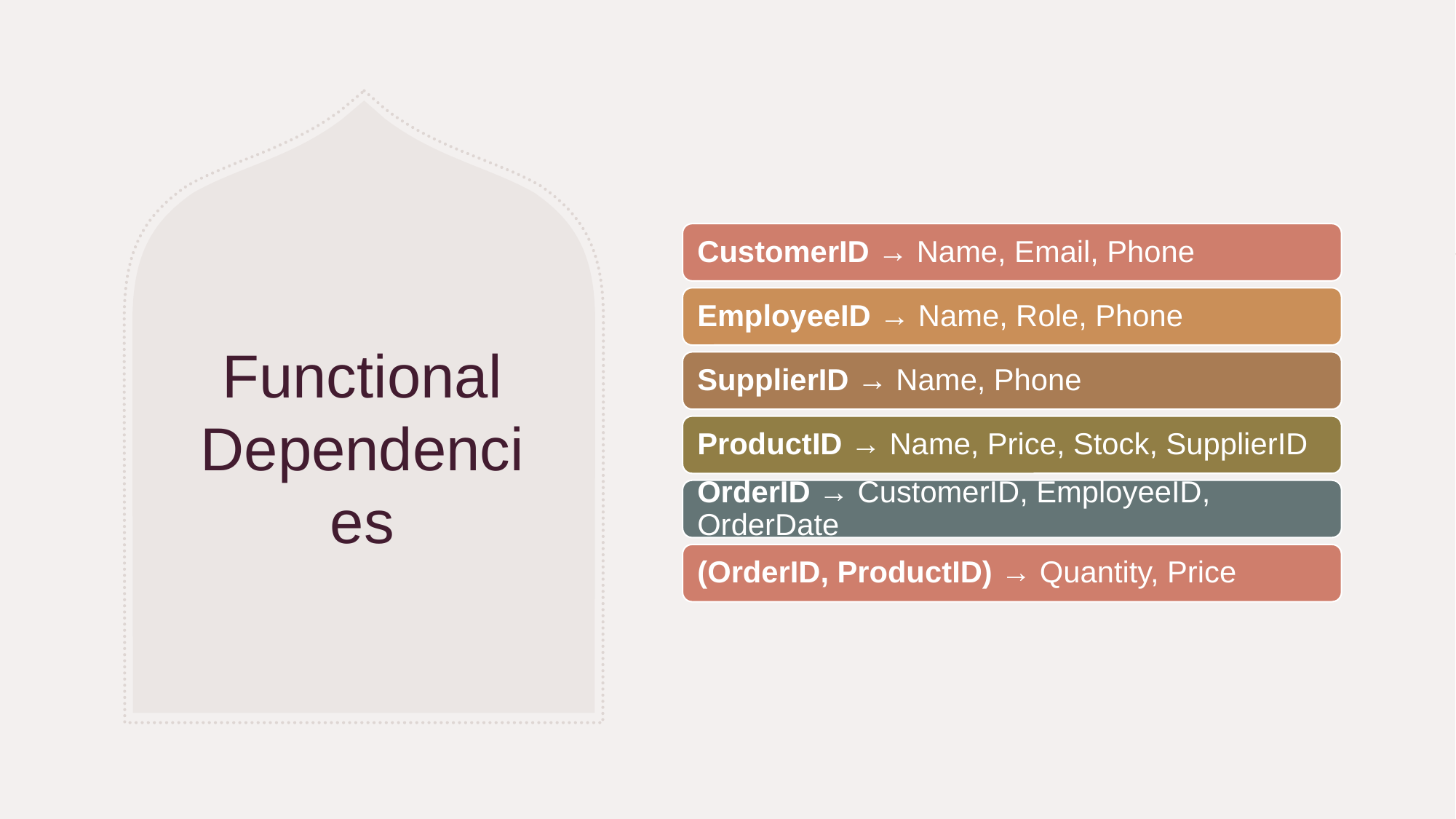

CustomerID → Name, Email, Phone
EmployeeID → Name, Role, Phone
SupplierID → Name, Phone
ProductID → Name, Price, Stock, SupplierID
OrderID → CustomerID, EmployeeID, OrderDate
(OrderID, ProductID) → Quantity, Price
# Functional Dependencies